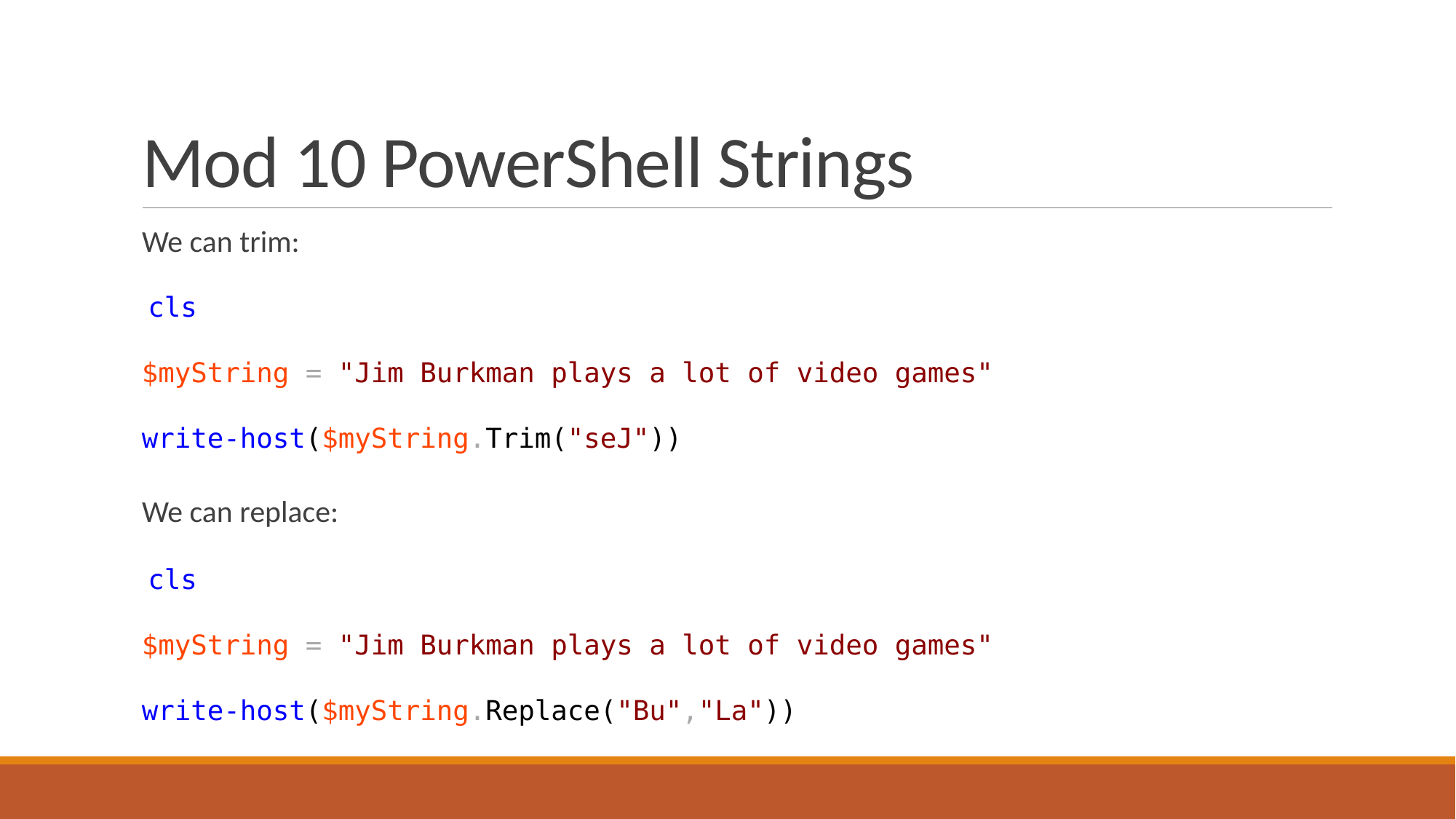

# Mod 10 PowerShell Strings
We can trim:

We can replace:
 cls

$myString = "Jim Burkman plays a lot of video games"

write-host($myString.Trim("seJ"))
 cls

$myString = "Jim Burkman plays a lot of video games"

write-host($myString.Replace("Bu","La"))